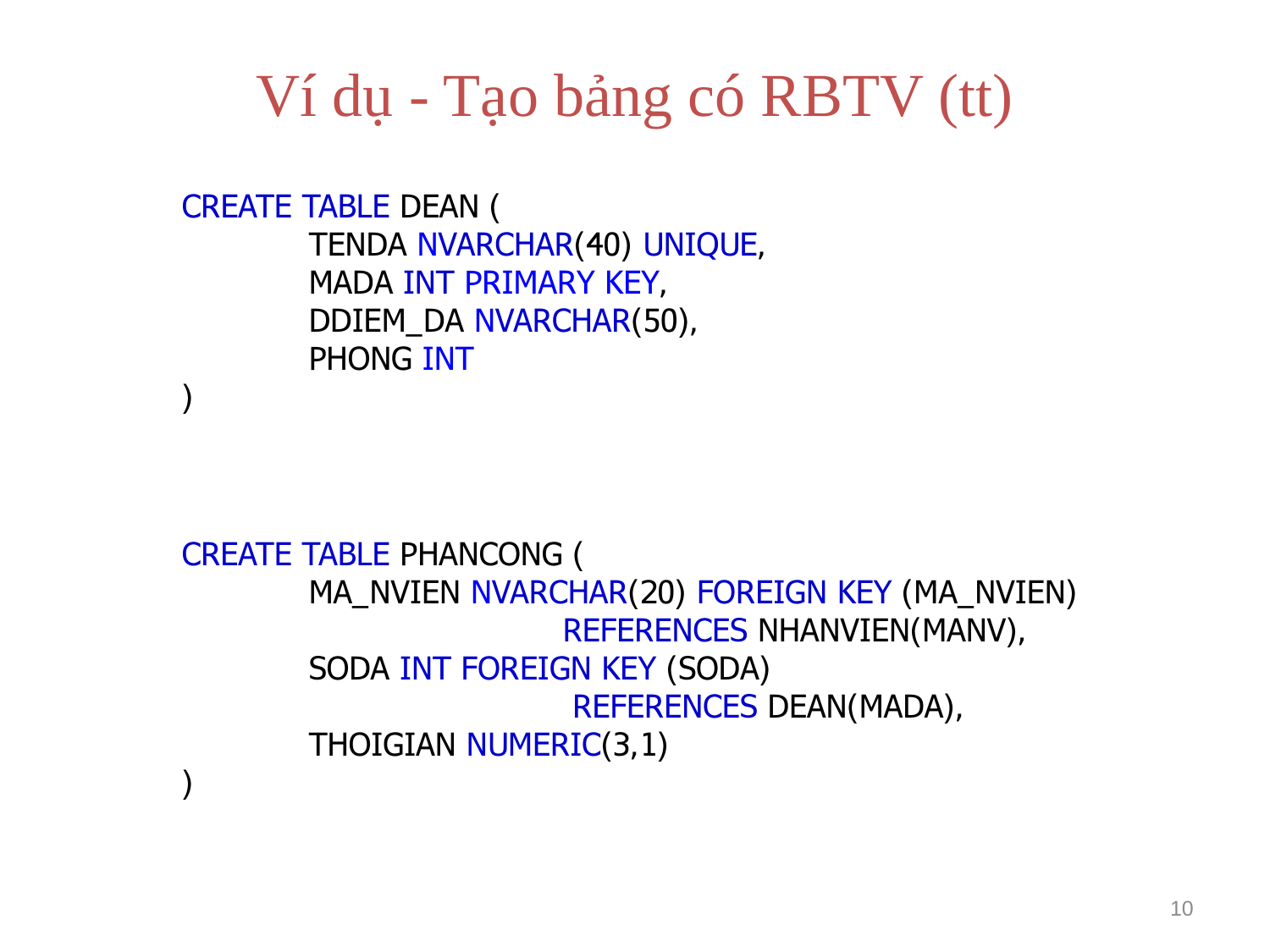

# Ví dụ - Tạo bảng có RBTV (tt)
CREATE TABLE DEAN (
	TENDA NVARCHAR(40) UNIQUE,
	MADA INT PRIMARY KEY,
	DDIEM_DA NVARCHAR(50),
	PHONG INT
)
CREATE TABLE PHANCONG (
	MA_NVIEN NVARCHAR(20) FOREIGN KEY (MA_NVIEN)
			REFERENCES NHANVIEN(MANV),
	SODA INT FOREIGN KEY (SODA)
			 REFERENCES DEAN(MADA),
	THOIGIAN NUMERIC(3,1)
)
10